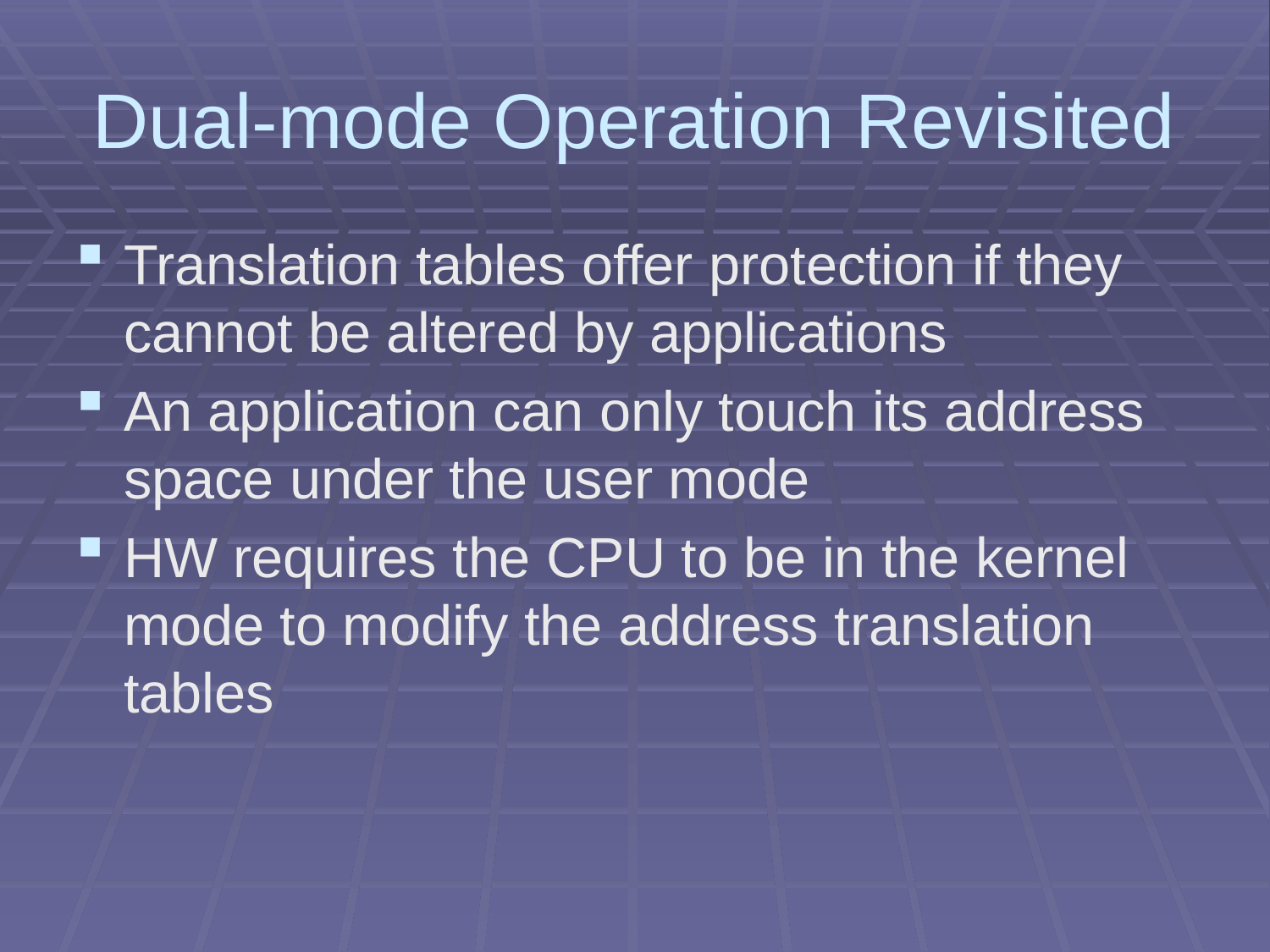

# Dual-mode Operation Revisited
Translation tables offer protection if they cannot be altered by applications
An application can only touch its address space under the user mode
HW requires the CPU to be in the kernel mode to modify the address translation tables